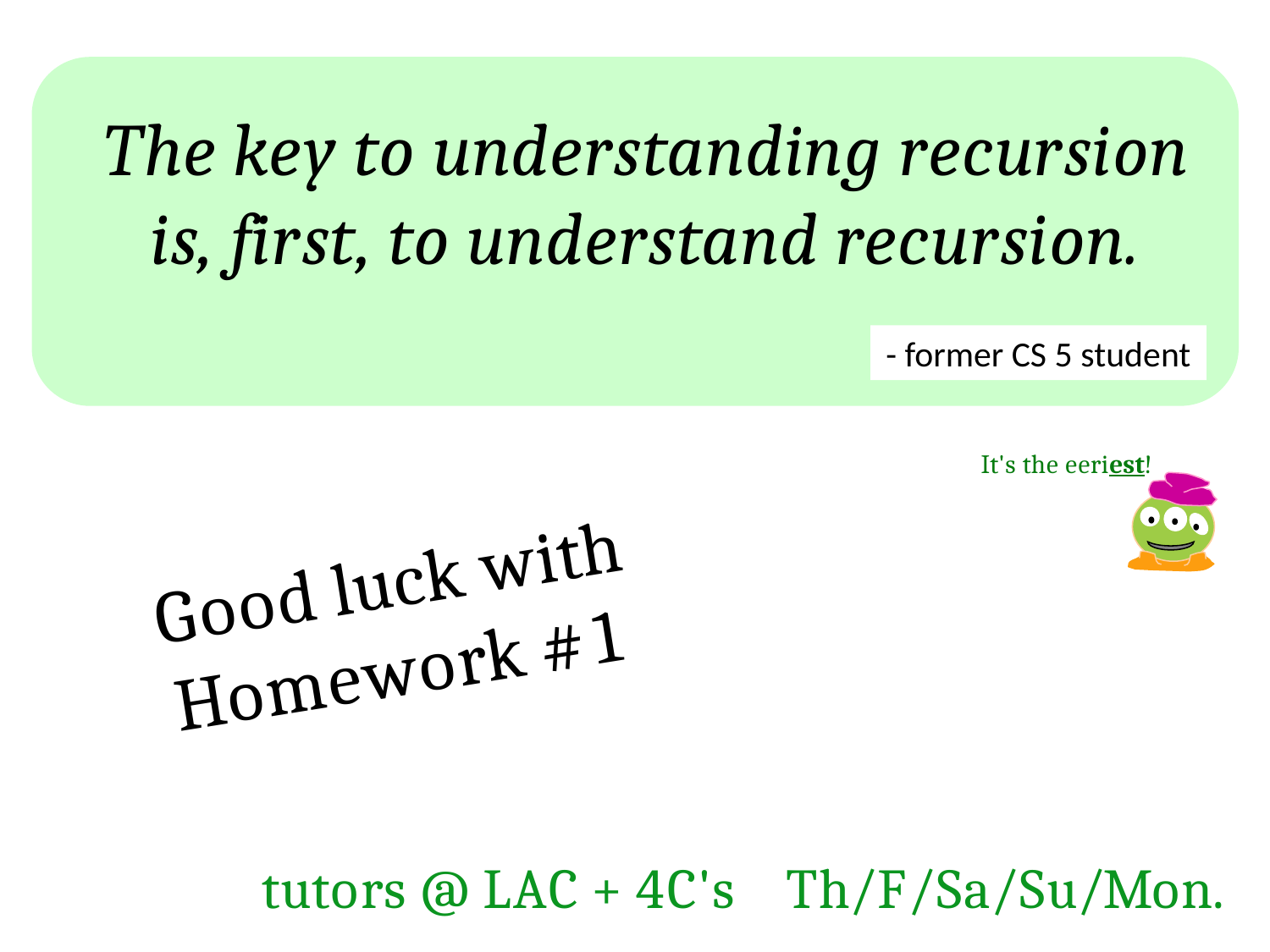

The key to understanding recursion is, first, to understand recursion.
- former CS 5 student
It's the eeriest!

Good luck with Homework #1
tutors @ LAC + 4C's    Th/F/Sa/Su/Mon.